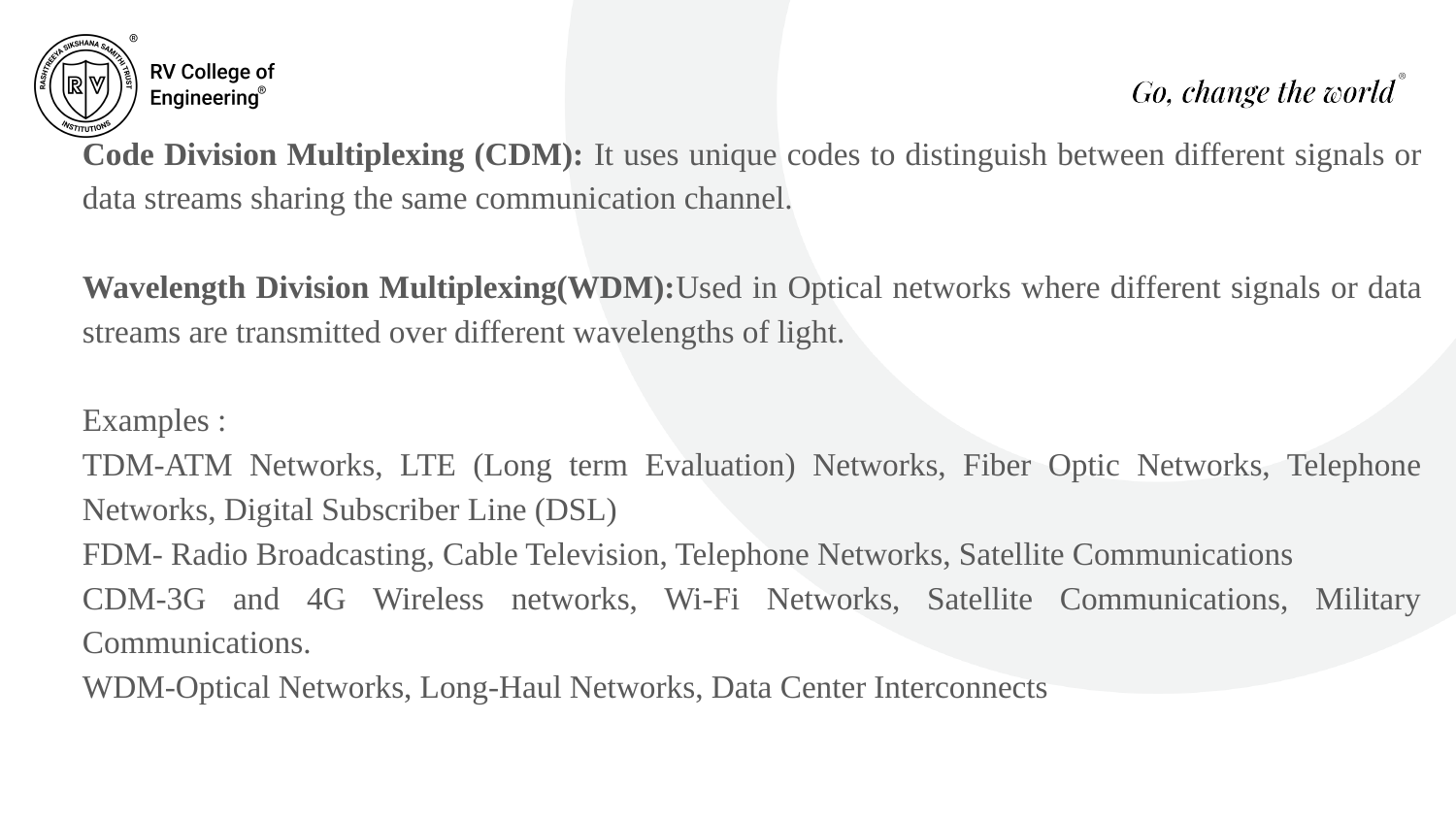

Code Division Multiplexing (CDM): It uses unique codes to distinguish between different signals or data streams sharing the same communication channel.

Wavelength Division Multiplexing(WDM):Used in Optical networks where different signals or data streams are transmitted over different wavelengths of light.

Examples :
TDM-ATM Networks, LTE (Long term Evaluation) Networks, Fiber Optic Networks, Telephone Networks, Digital Subscriber Line (DSL)
FDM- Radio Broadcasting, Cable Television, Telephone Networks, Satellite Communications
CDM-3G and 4G Wireless networks, Wi-Fi Networks, Satellite Communications, Military Communications.
WDM-Optical Networks, Long-Haul Networks, Data Center Interconnects